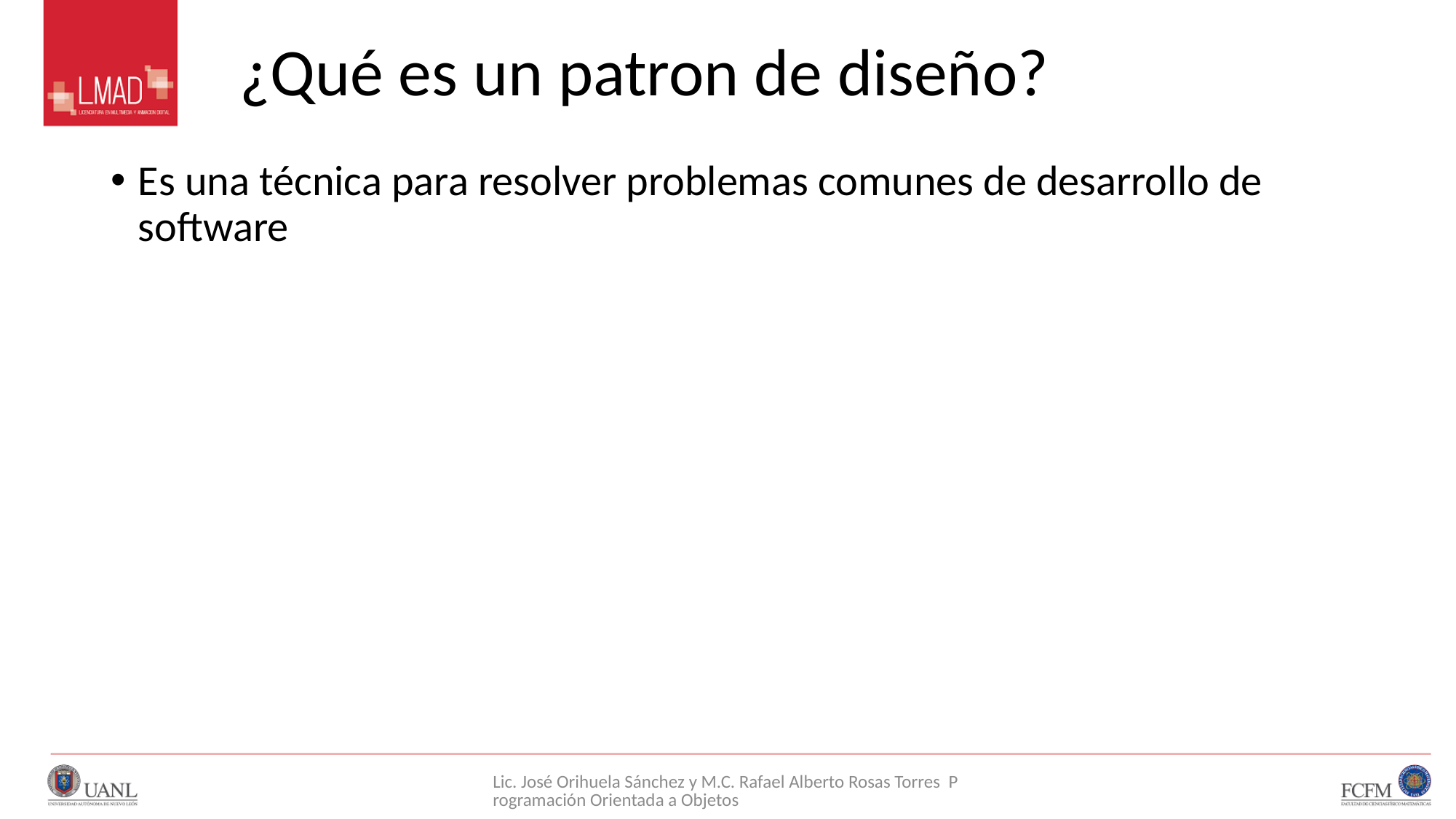

# ¿Qué es un patron de diseño?
Es una técnica para resolver problemas comunes de desarrollo de software
Lic. José Orihuela Sánchez y M.C. Rafael Alberto Rosas Torres  Programación Orientada a Objetos